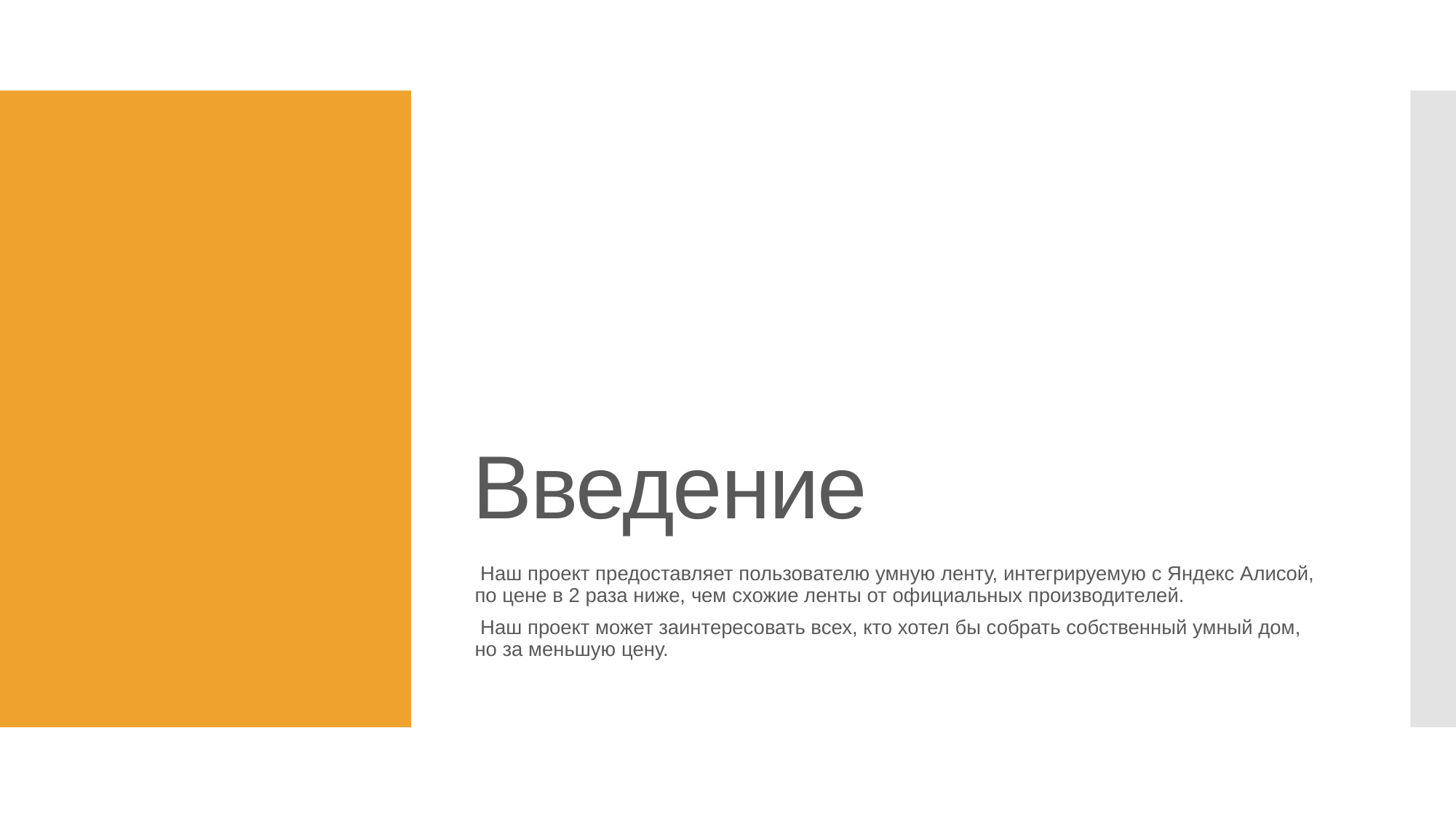

# Введение
 Наш проект предоставляет пользователю умную ленту, интегрируемую с Яндекс Алисой, по цене в 2 раза ниже, чем схожие ленты от официальных производителей.
 Наш проект может заинтересовать всех, кто хотел бы собрать собственный умный дом, но за меньшую цену.